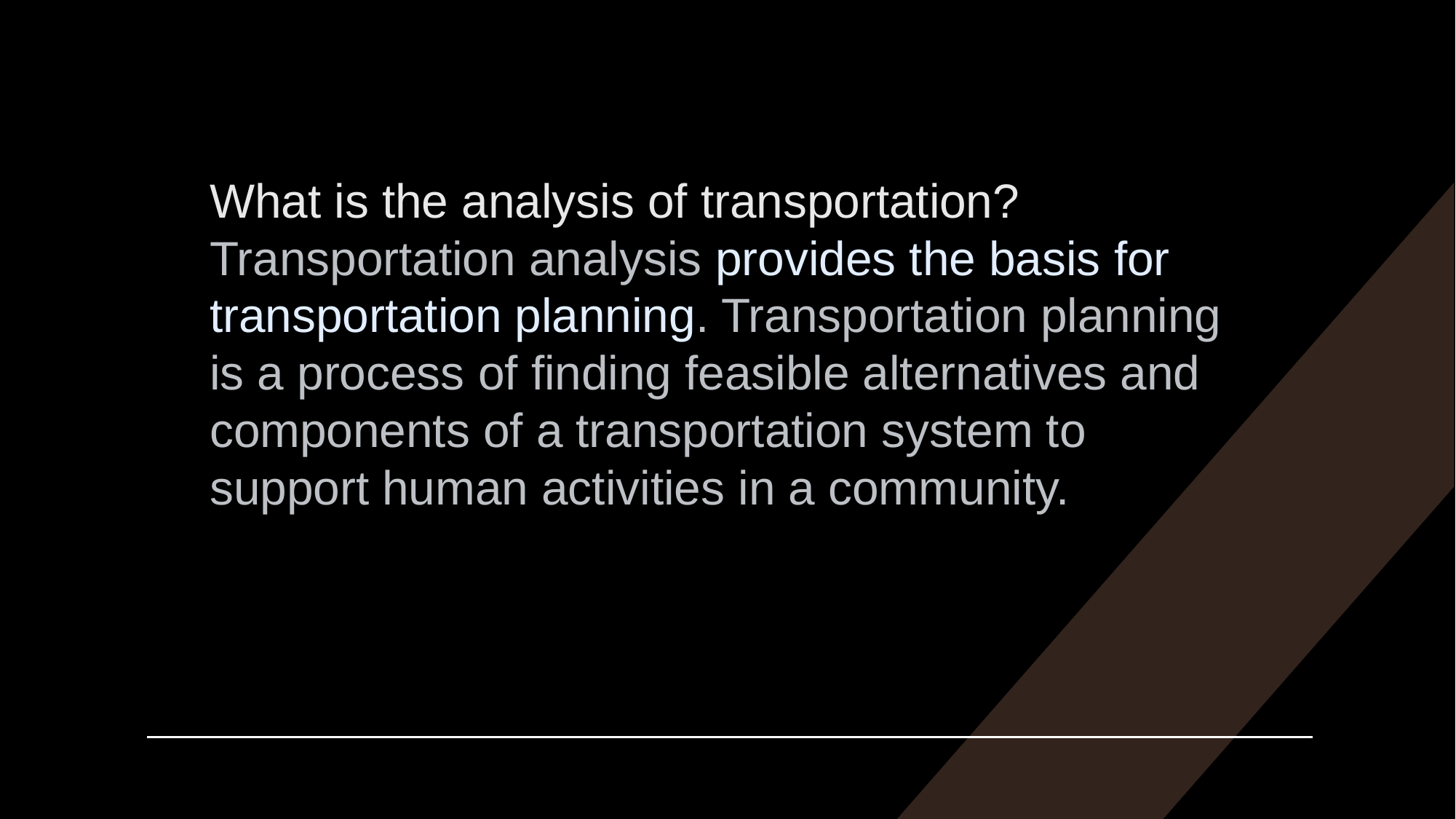

# What is the analysis of transportation? Transportation analysis provides the basis for transportation planning. Transportation planning is a process of finding feasible alternatives and components of a transportation system to support human activities in a community.